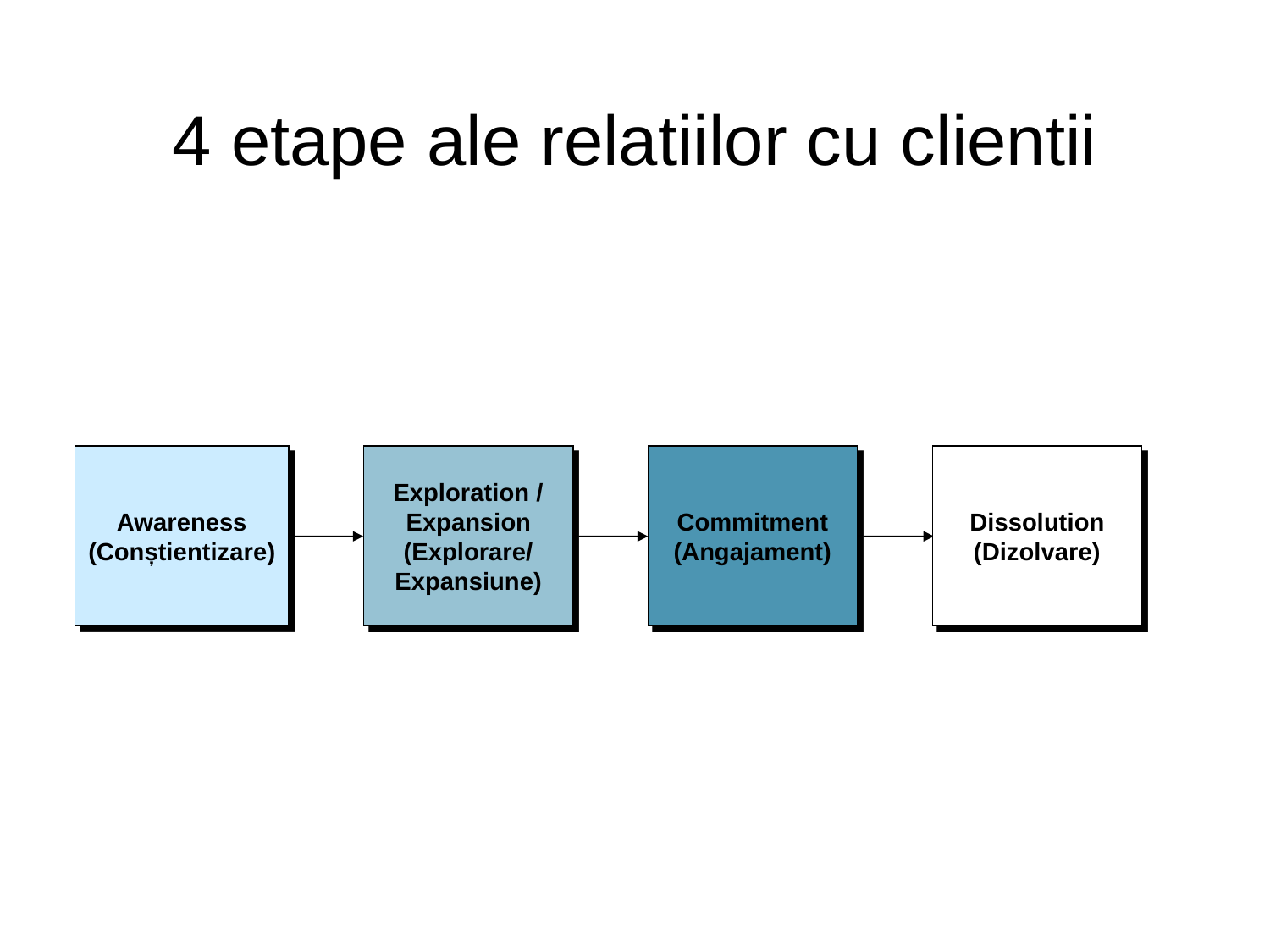

# 4 etape ale relatiilor cu clientii
Awareness
(Conștientizare)
Exploration / Expansion
(Explorare/
Expansiune)
Commitment
(Angajament)
Dissolution
(Dizolvare)